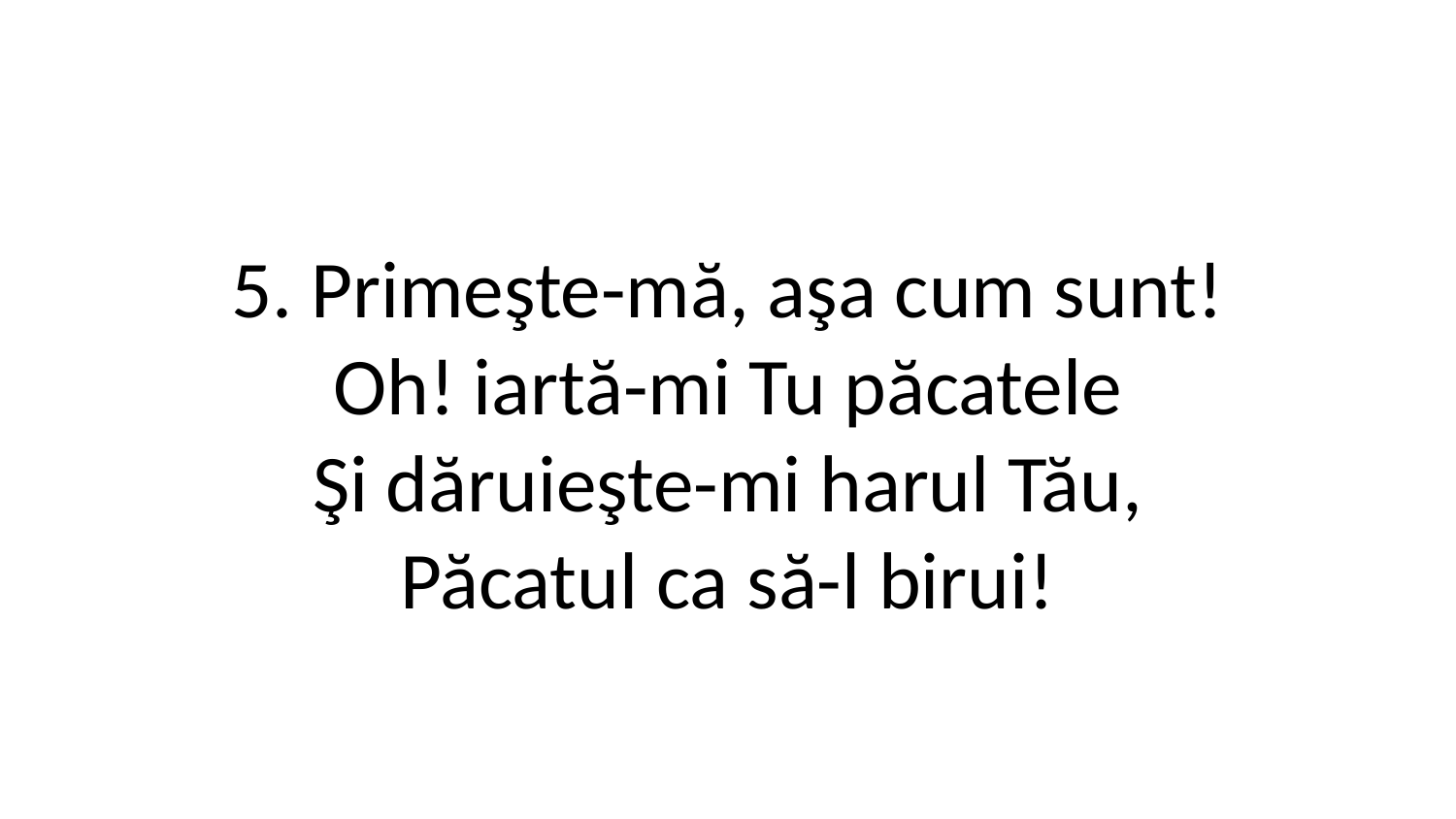

5. Primeşte-mă, aşa cum sunt!
Oh! iartă-mi Tu păcatele
Şi dăruieşte-mi harul Tău,
Păcatul ca să-l birui!